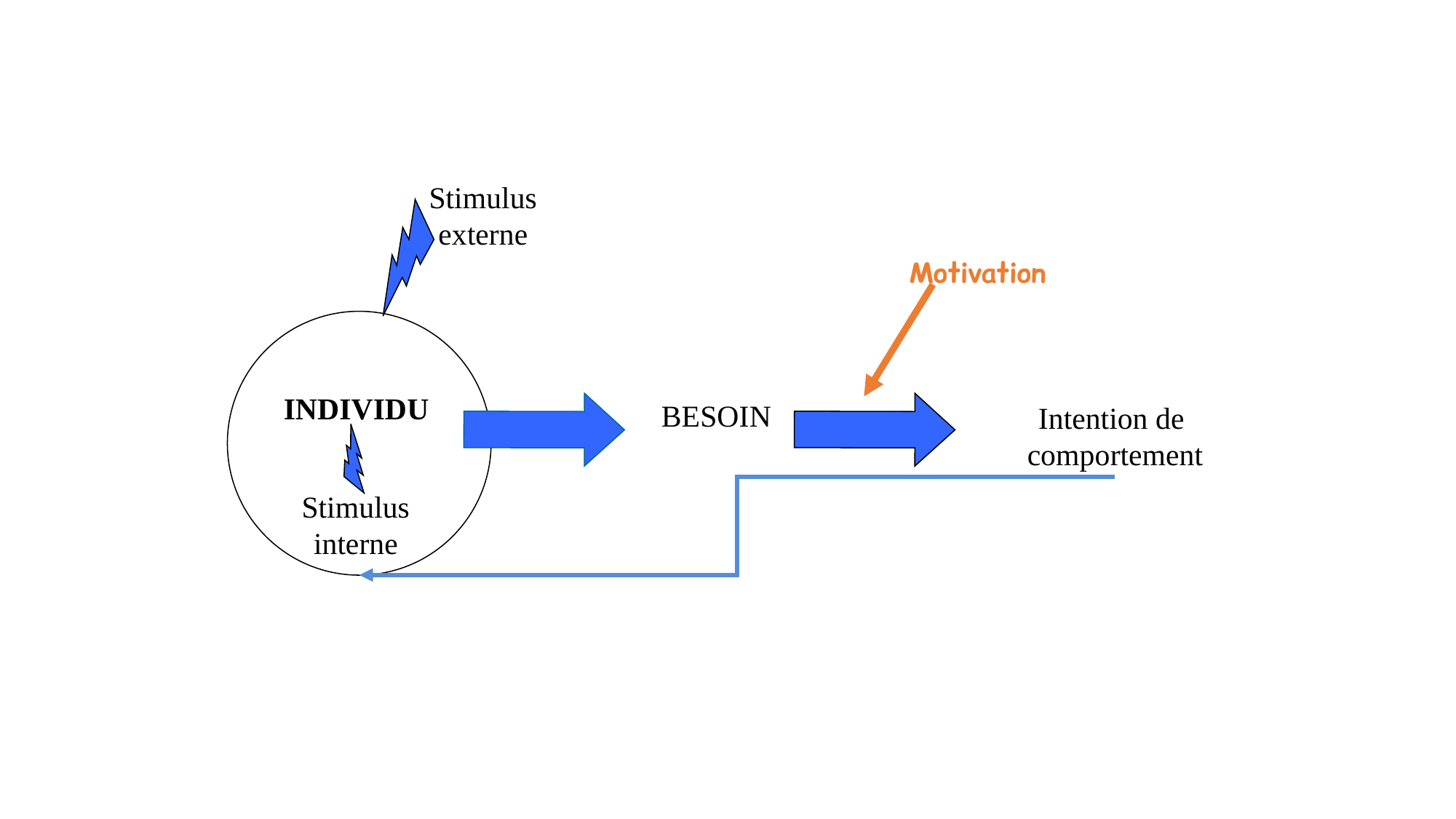

Stimulus
externe

INDIVIDU
BESOIN

Intention de
comportement

Stimulus
interne
Motivation